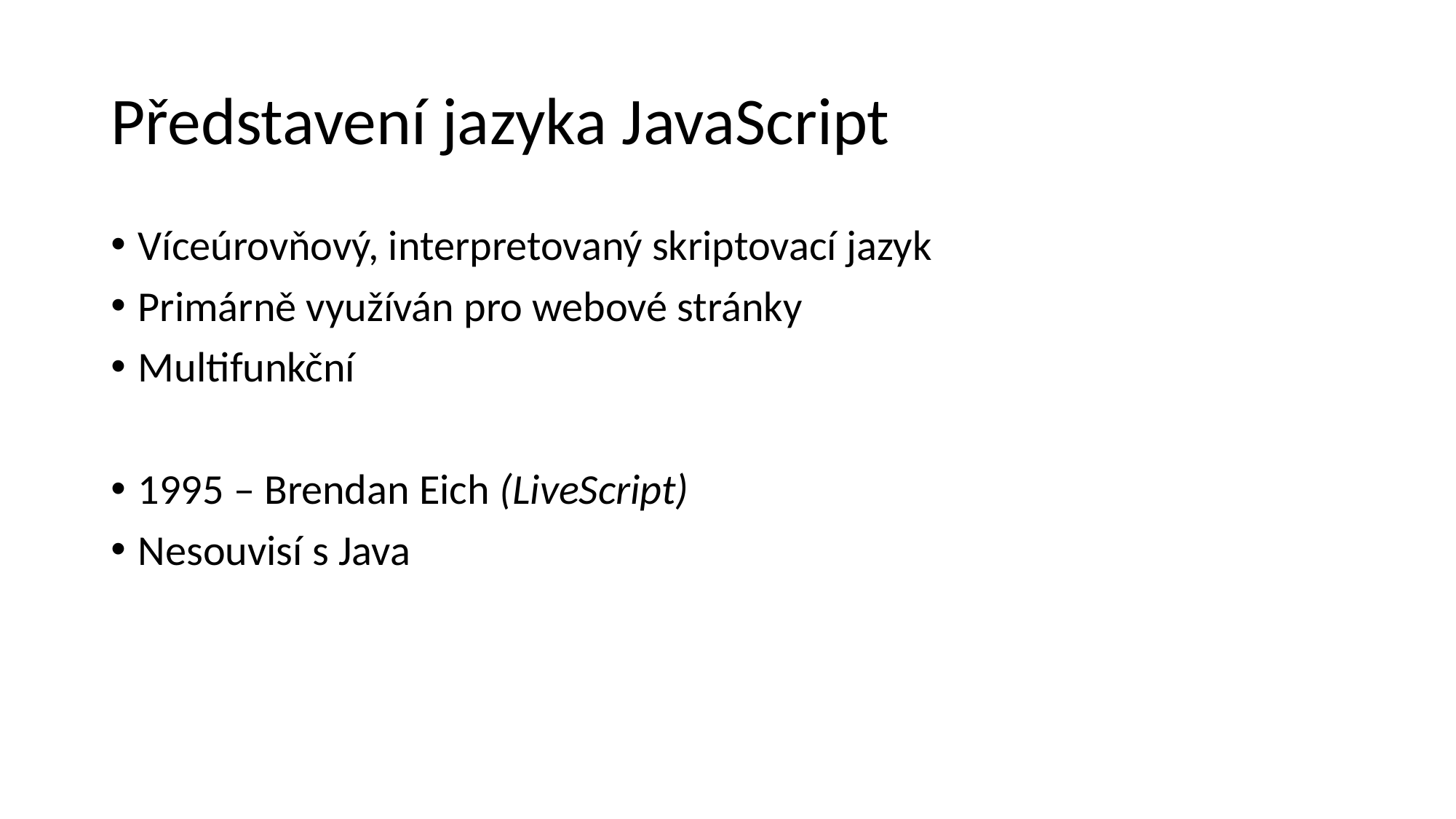

# Představení jazyka JavaScript
Víceúrovňový, interpretovaný skriptovací jazyk
Primárně využíván pro webové stránky
Multifunkční

1995 – Brendan Eich (LiveScript)
Nesouvisí s Java